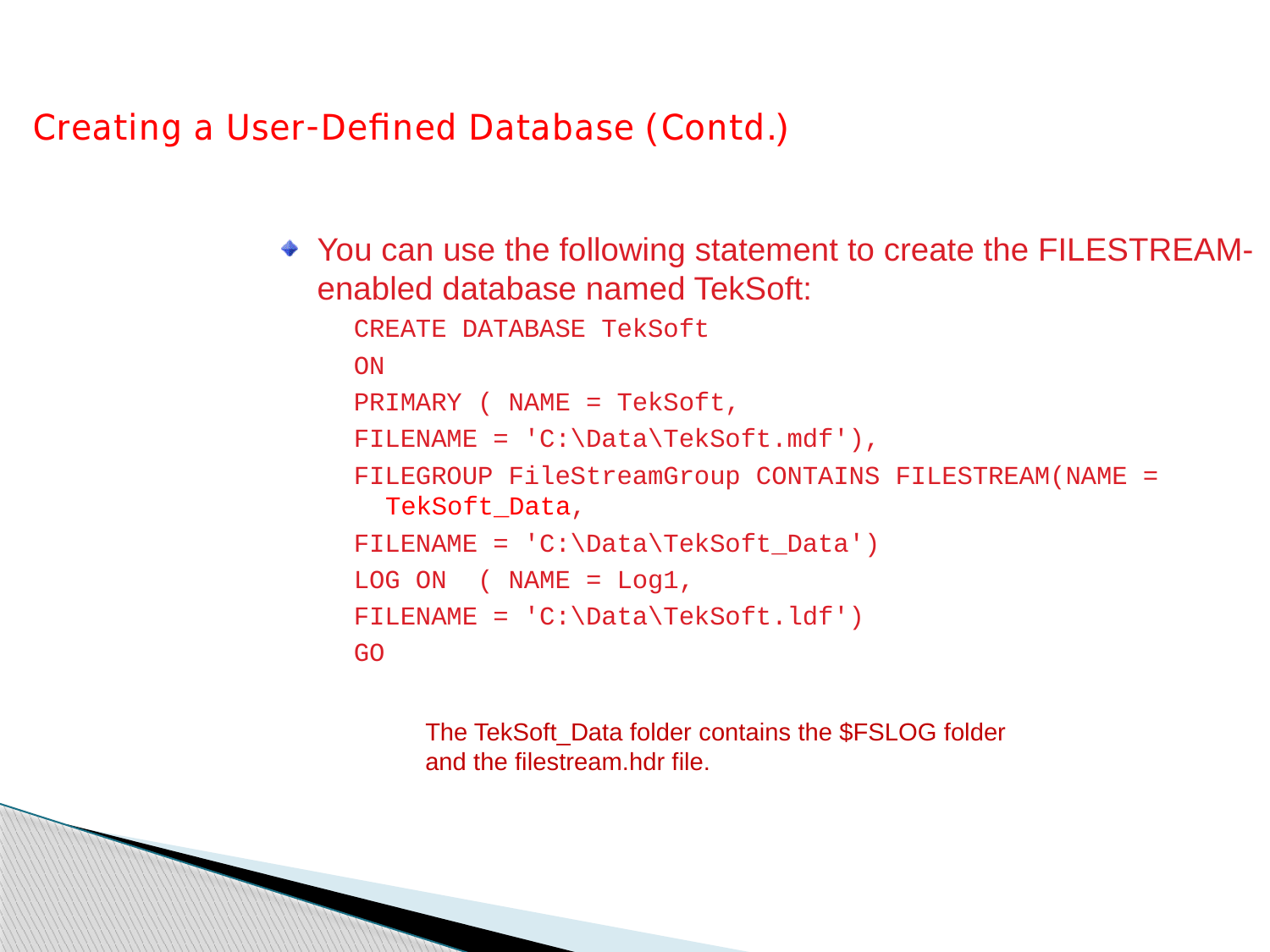

Creating a User-Defined Database (Contd.)
You can use the following statement to create the FILESTREAM-enabled database named TekSoft:
CREATE DATABASE TekSoft
ON
PRIMARY ( NAME = TekSoft,
FILENAME = 'C:\Data\TekSoft.mdf'),
FILEGROUP FileStreamGroup CONTAINS FILESTREAM(NAME = TekSoft_Data,
FILENAME = 'C:\Data\TekSoft_Data')
LOG ON  ( NAME = Log1,
FILENAME = 'C:\Data\TekSoft.ldf')
GO

The TekSoft_Data folder contains the $FSLOG folder and the filestream.hdr file.